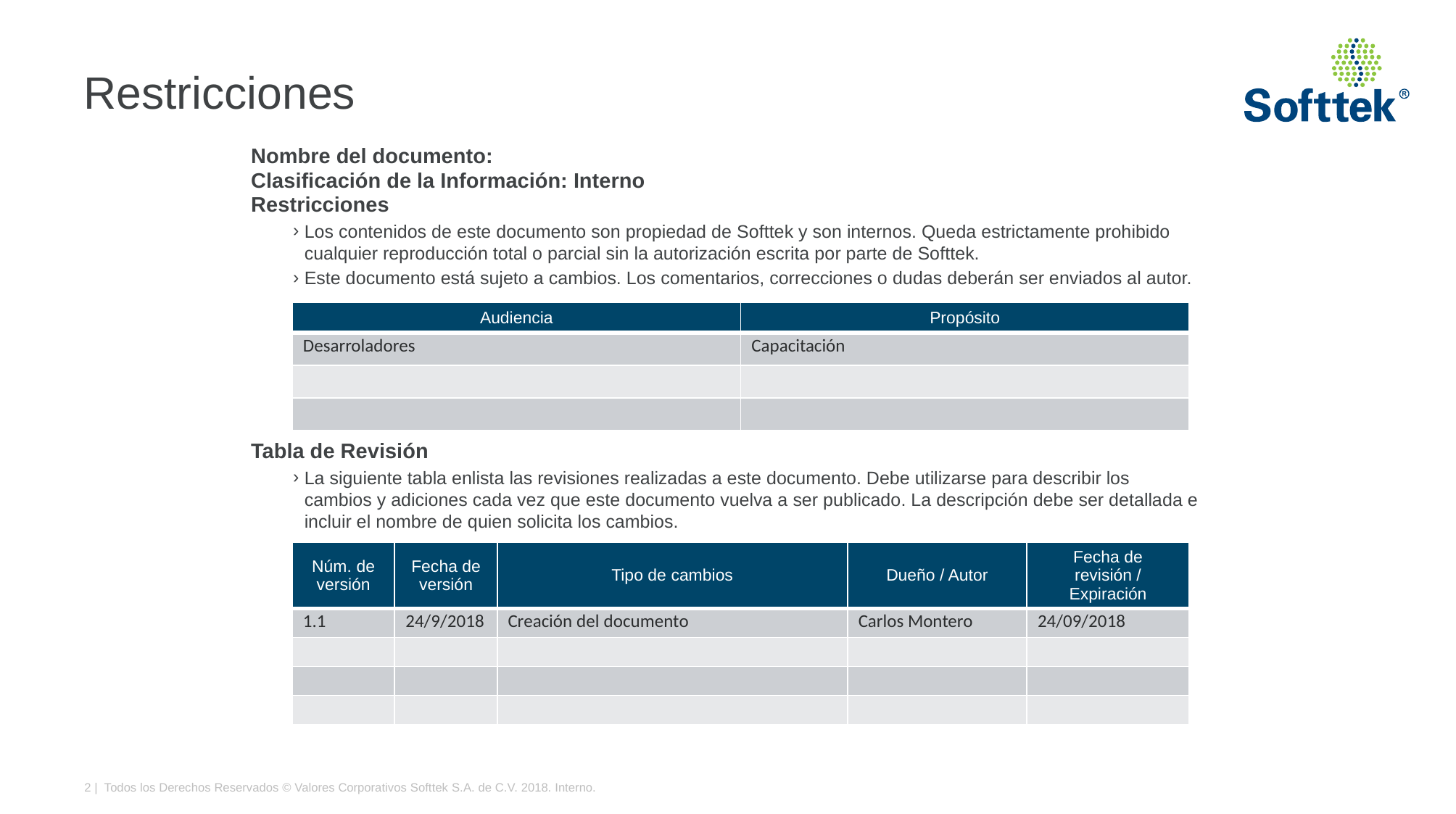

# Restricciones
Nombre del documento:
Clasificación de la Información: Interno
Restricciones
Los contenidos de este documento son propiedad de Softtek y son internos. Queda estrictamente prohibido cualquier reproducción total o parcial sin la autorización escrita por parte de Softtek.
Este documento está sujeto a cambios. Los comentarios, correcciones o dudas deberán ser enviados al autor.
| Audiencia | Propósito |
| --- | --- |
| Desarroladores | Capacitación |
|  |  |
|  |  |
Tabla de Revisión
La siguiente tabla enlista las revisiones realizadas a este documento. Debe utilizarse para describir los cambios y adiciones cada vez que este documento vuelva a ser publicado. La descripción debe ser detallada e incluir el nombre de quien solicita los cambios.
| Núm. de versión | Fecha de versión | Tipo de cambios | Dueño / Autor | Fecha de revisión / Expiración |
| --- | --- | --- | --- | --- |
| 1.1 | 24/9/2018 | Creación del documento | Carlos Montero | 24/09/2018 |
|  |  |  |  |  |
|  |  |  |  |  |
|  |  |  |  |  |